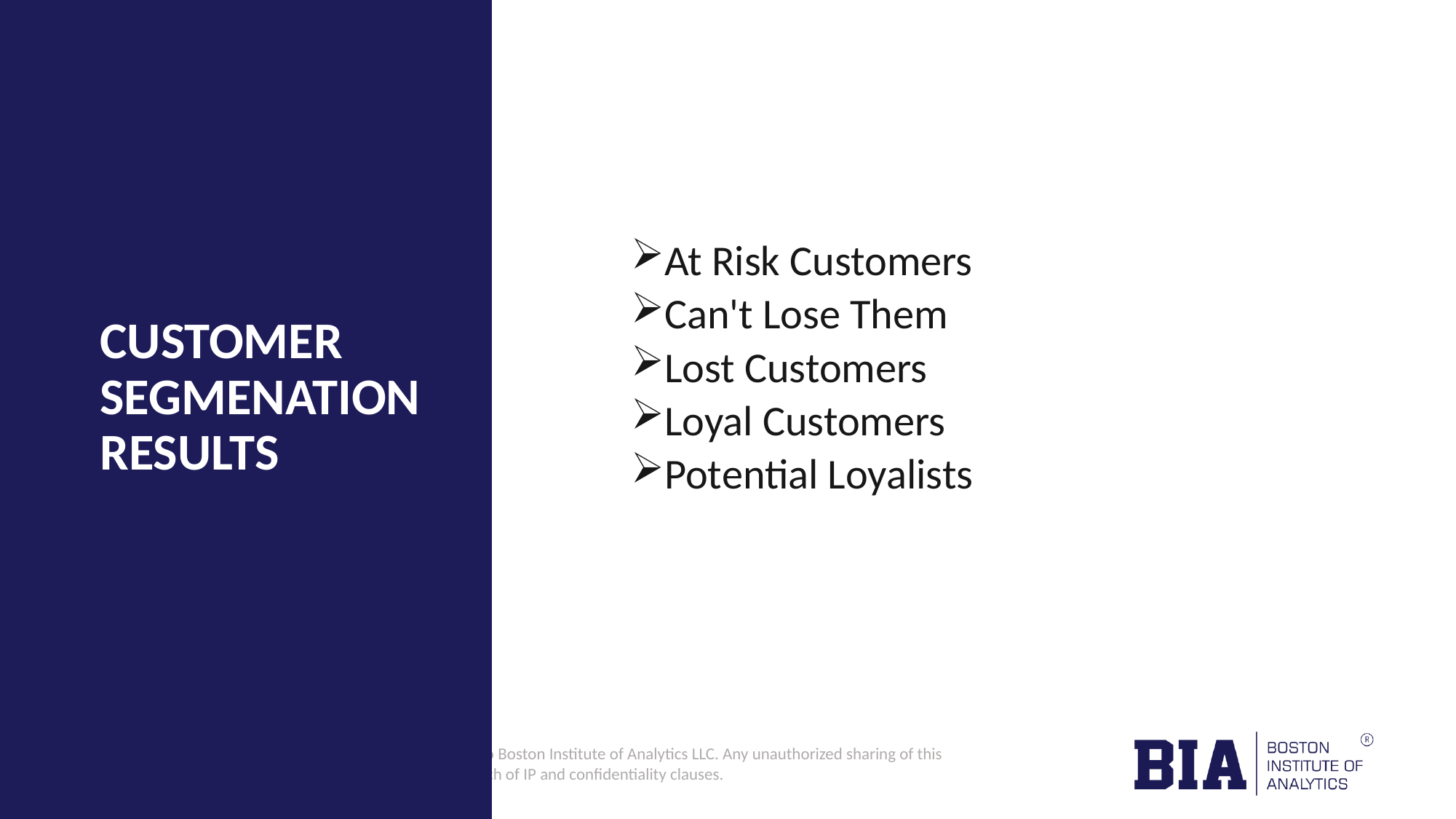

At Risk Customers
Can't Lose Them
Lost Customers
Loyal Customers
Potential Loyalists
# CUSTOMER SEGMENATION RESULTS